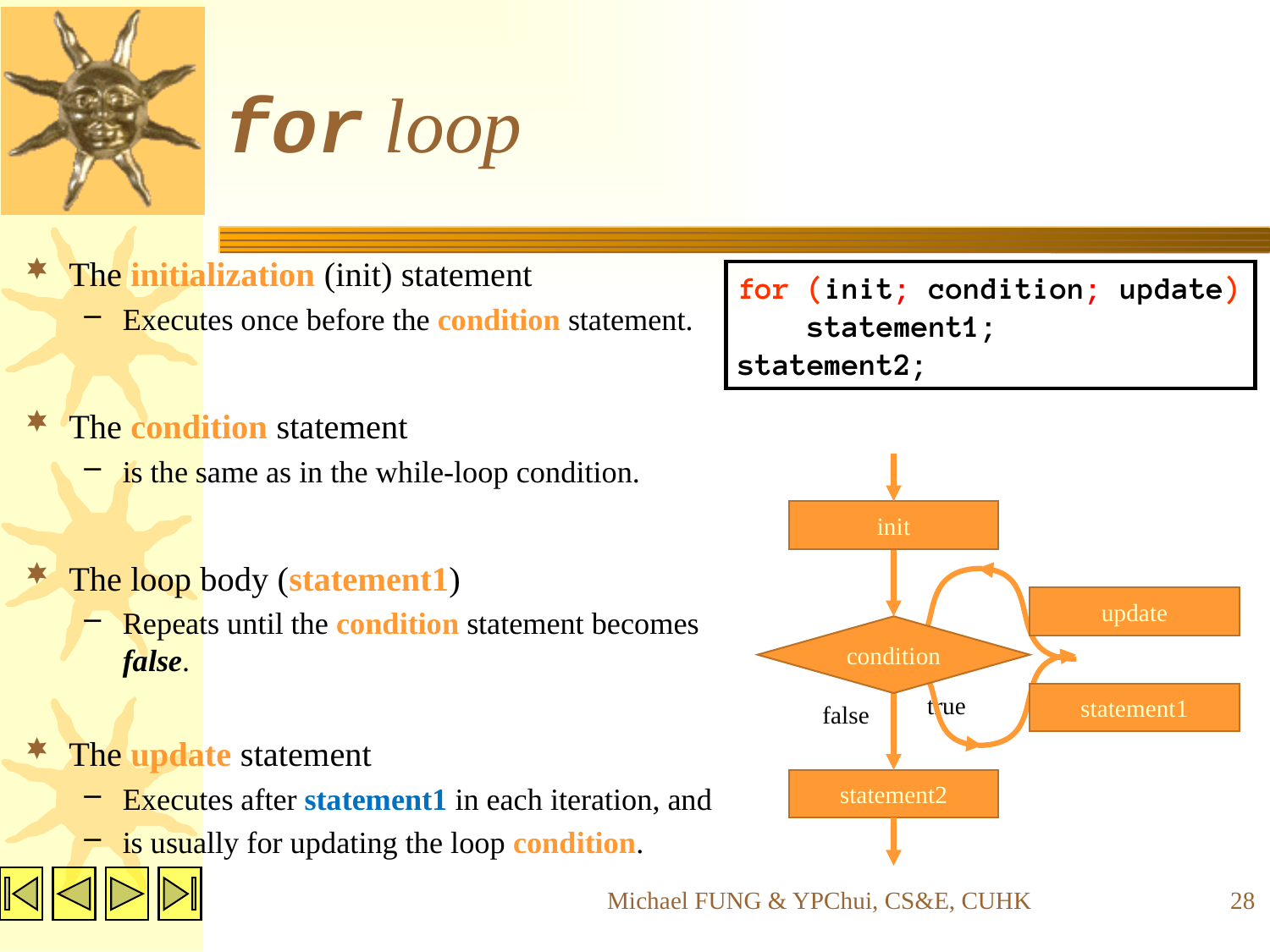

# for loop
The initialization (init) statement
Executes once before the condition statement.

The condition statement
is the same as in the while-loop condition.

The loop body (statement1)
Repeats until the condition statement becomes false.

The update statement
Executes after statement1 in each iteration, and
is usually for updating the loop condition.
for (init; condition; update)
    statement1;
statement2;
init
update
condition
true
statement1
false
statement2
Michael FUNG & YPChui, CS&E, CUHK
28